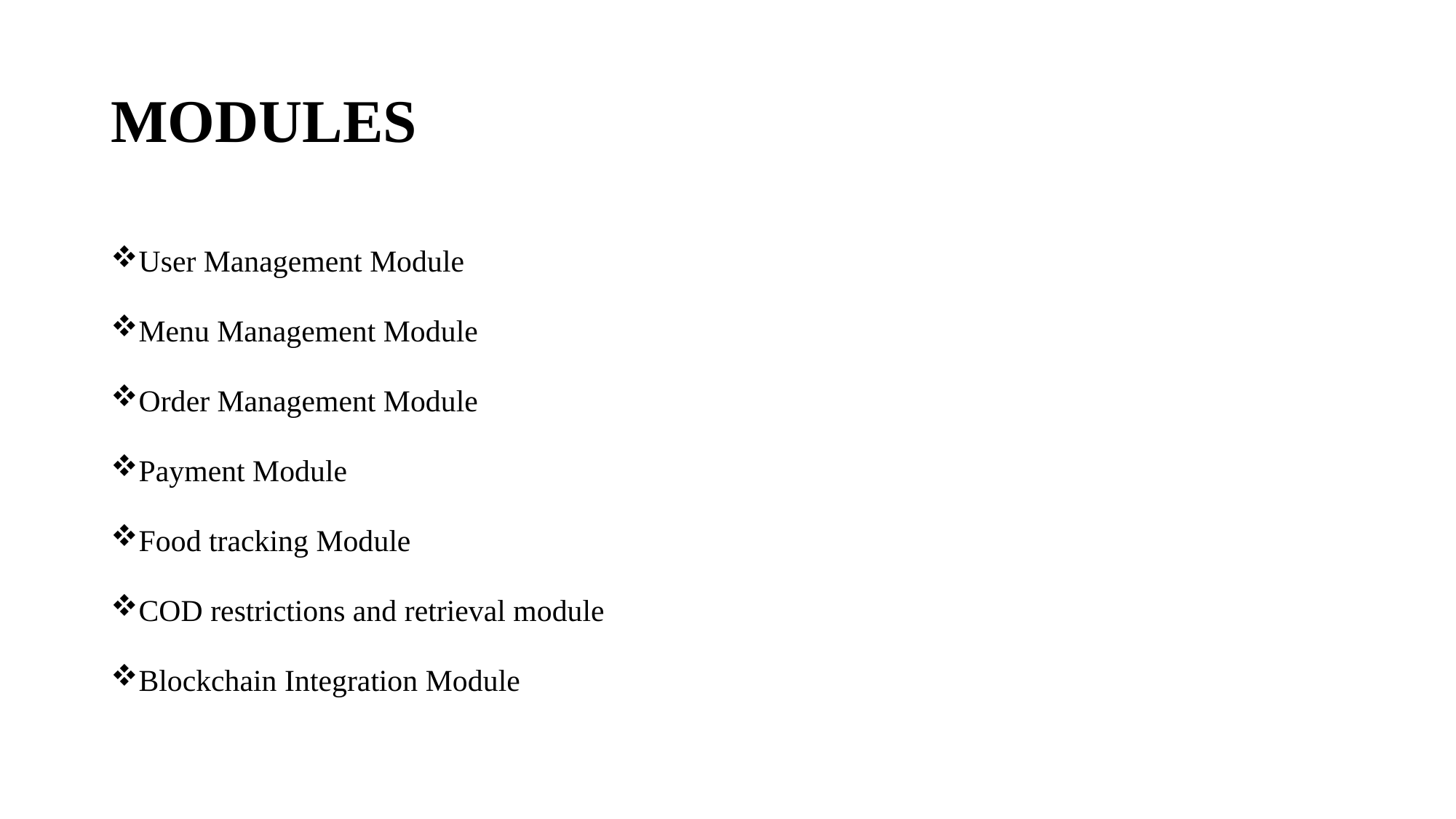

# MODULES
User Management Module
Menu Management Module
Order Management Module
Payment Module
Food tracking Module
COD restrictions and retrieval module
Blockchain Integration Module